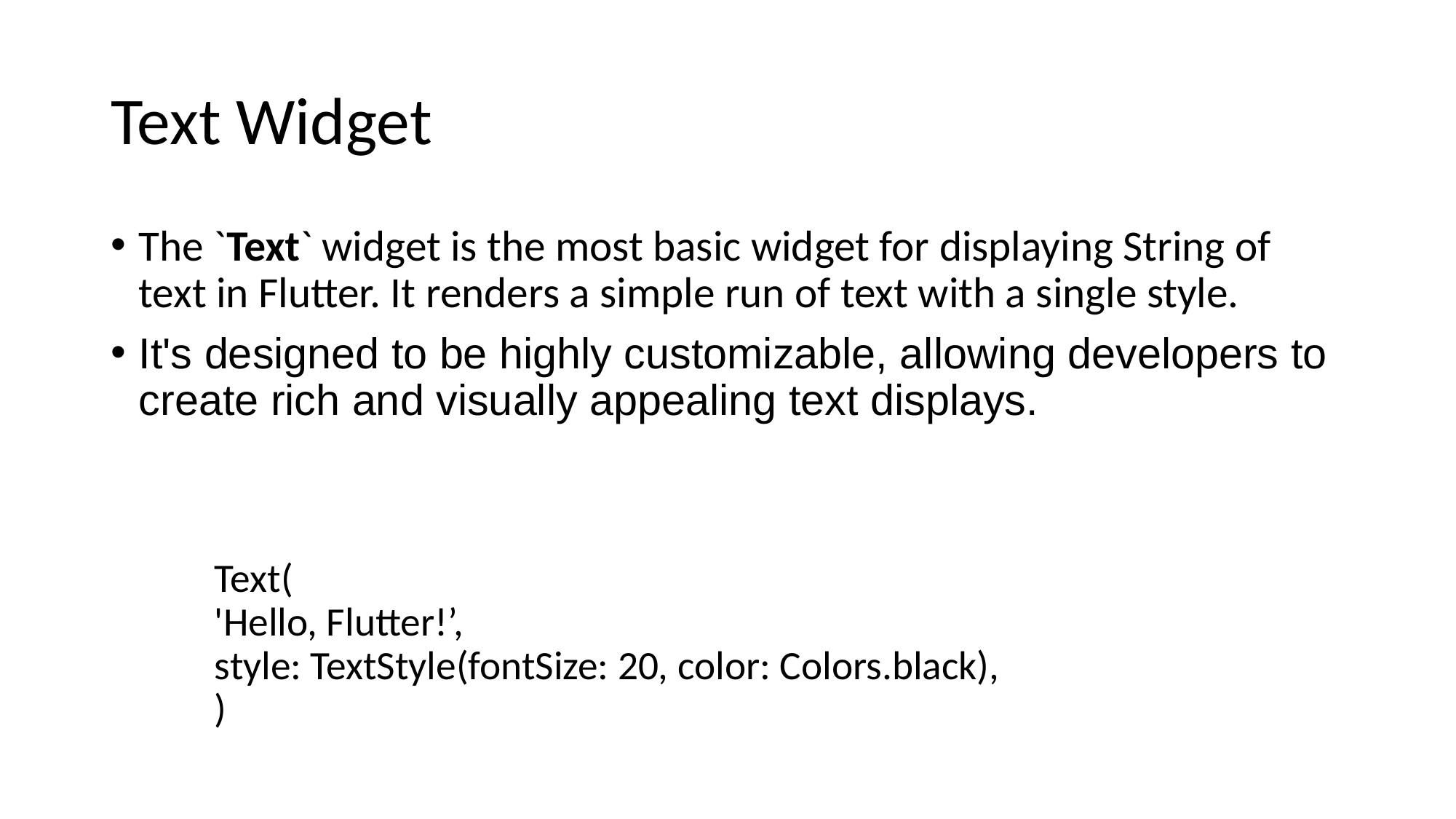

# Text Widget
The `Text` widget is the most basic widget for displaying String of text in Flutter. It renders a simple run of text with a single style.
It's designed to be highly customizable, allowing developers to create rich and visually appealing text displays.

	Text(
	'Hello, Flutter!’,
	style: TextStyle(fontSize: 20, color: Colors.black),
	)